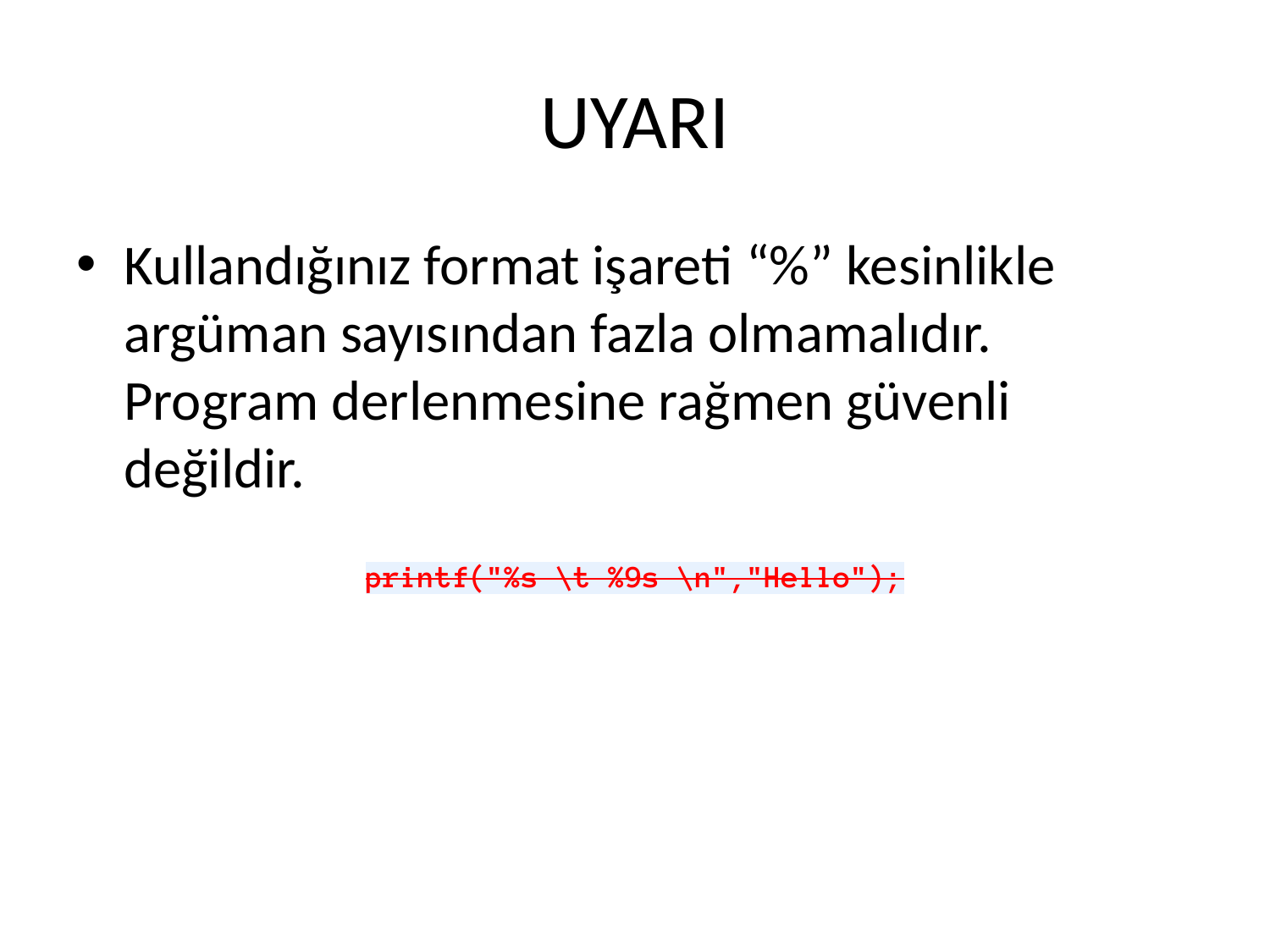

# UYARI
Kullandığınız format işareti “%” kesinlikle argüman sayısından fazla olmamalıdır. Program derlenmesine rağmen güvenli değildir.

printf("%s \t %9s \n","Hello");